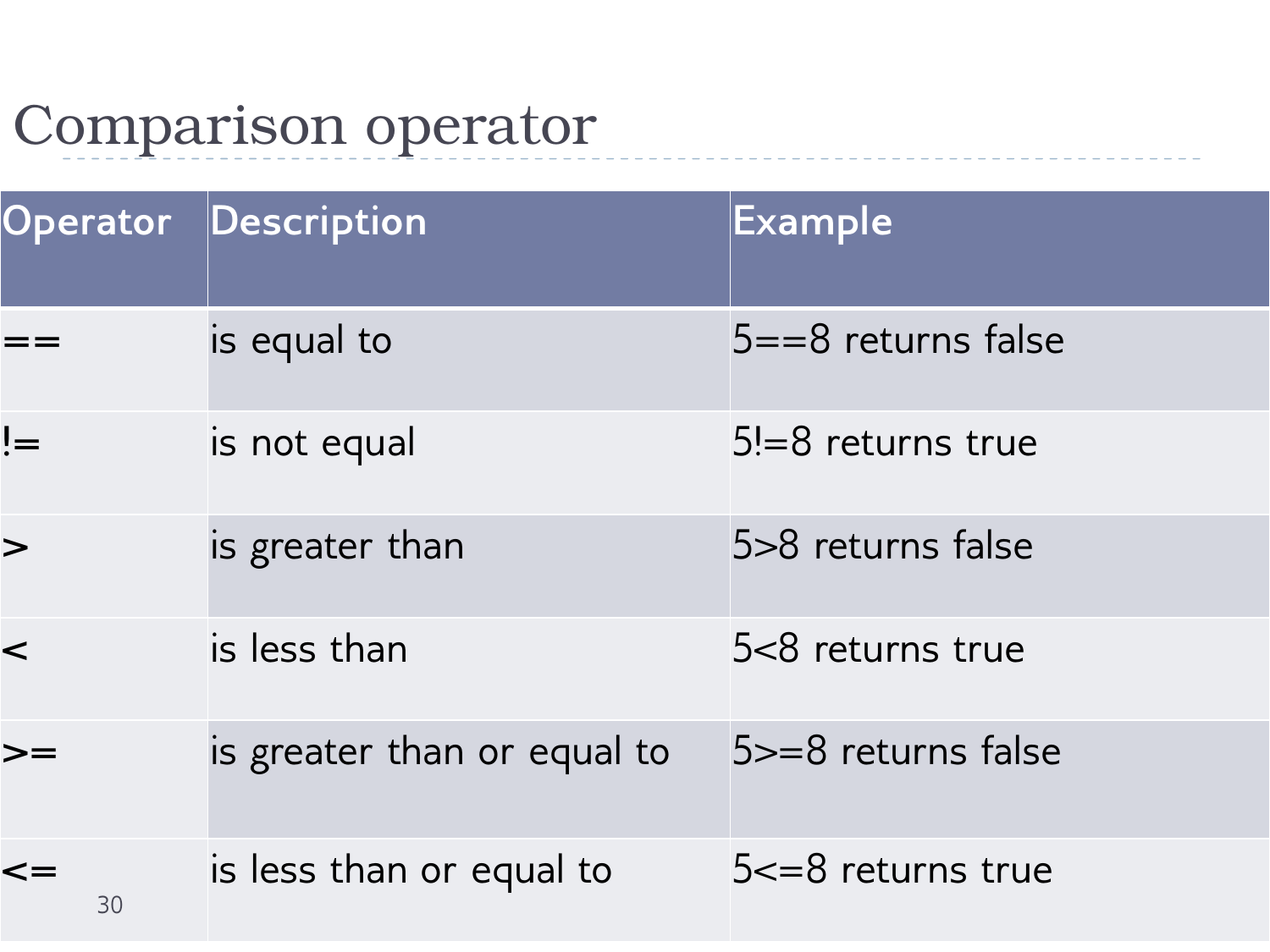

Comparison operator
| Operator | Description | Example |
| --- | --- | --- |
| == | is equal to | 5==8 returns false |
| != | is not equal | 5!=8 returns true |
| > | is greater than | 5>8 returns false |
| < | is less than | 5<8 returns true |
| >= | is greater than or equal to | 5>=8 returns false |
| <= | is less than or equal to | 5<=8 returns true |
30